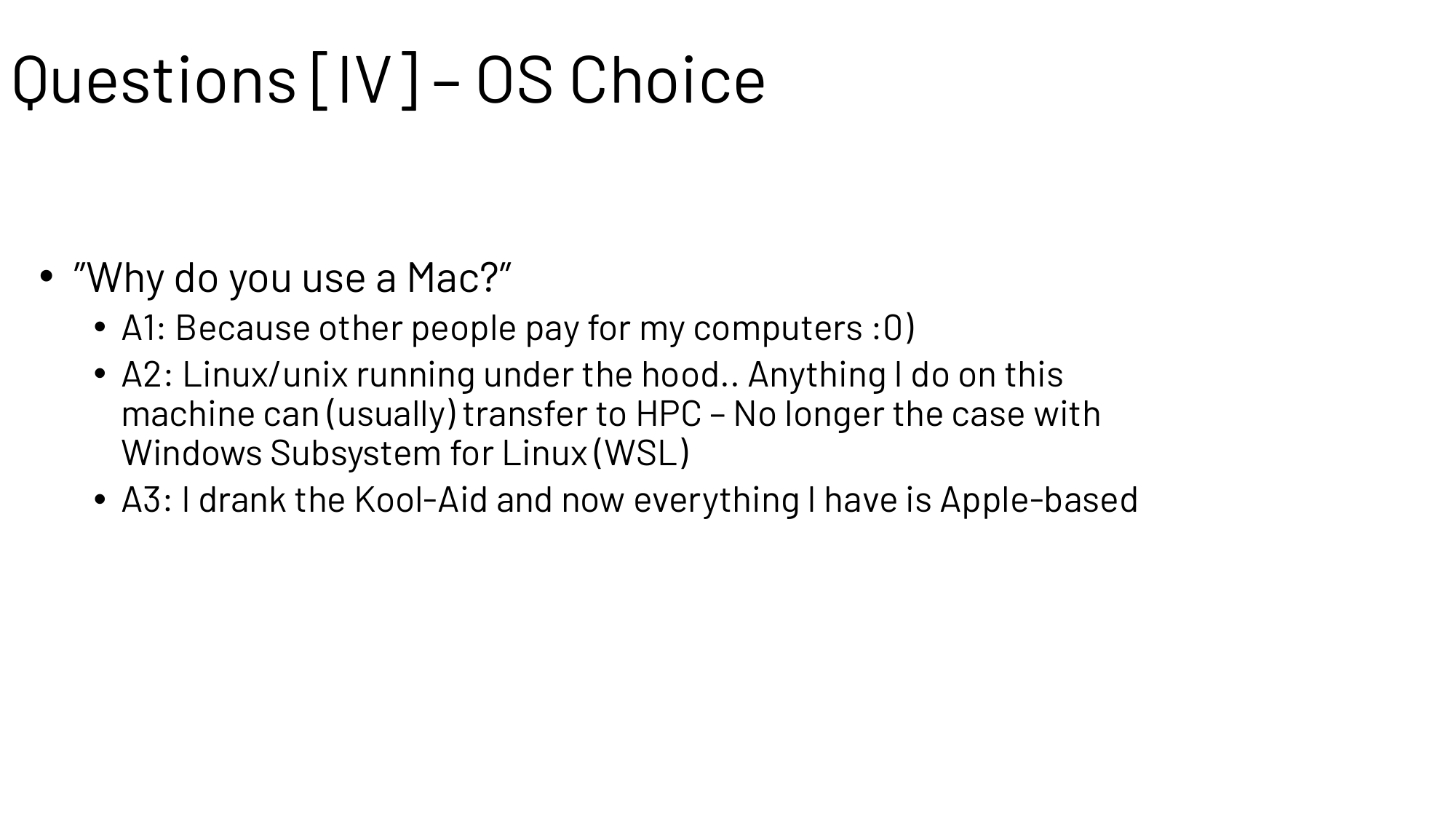

# Questions [IV] – OS Choice
 ”Why do you use a Mac?”
A1: Because other people pay for my computers :0)
A2: Linux/unix running under the hood.. Anything I do on this machine can (usually) transfer to HPC – No longer the case with Windows Subsystem for Linux (WSL)
A3: I drank the Kool-Aid and now everything I have is Apple-based